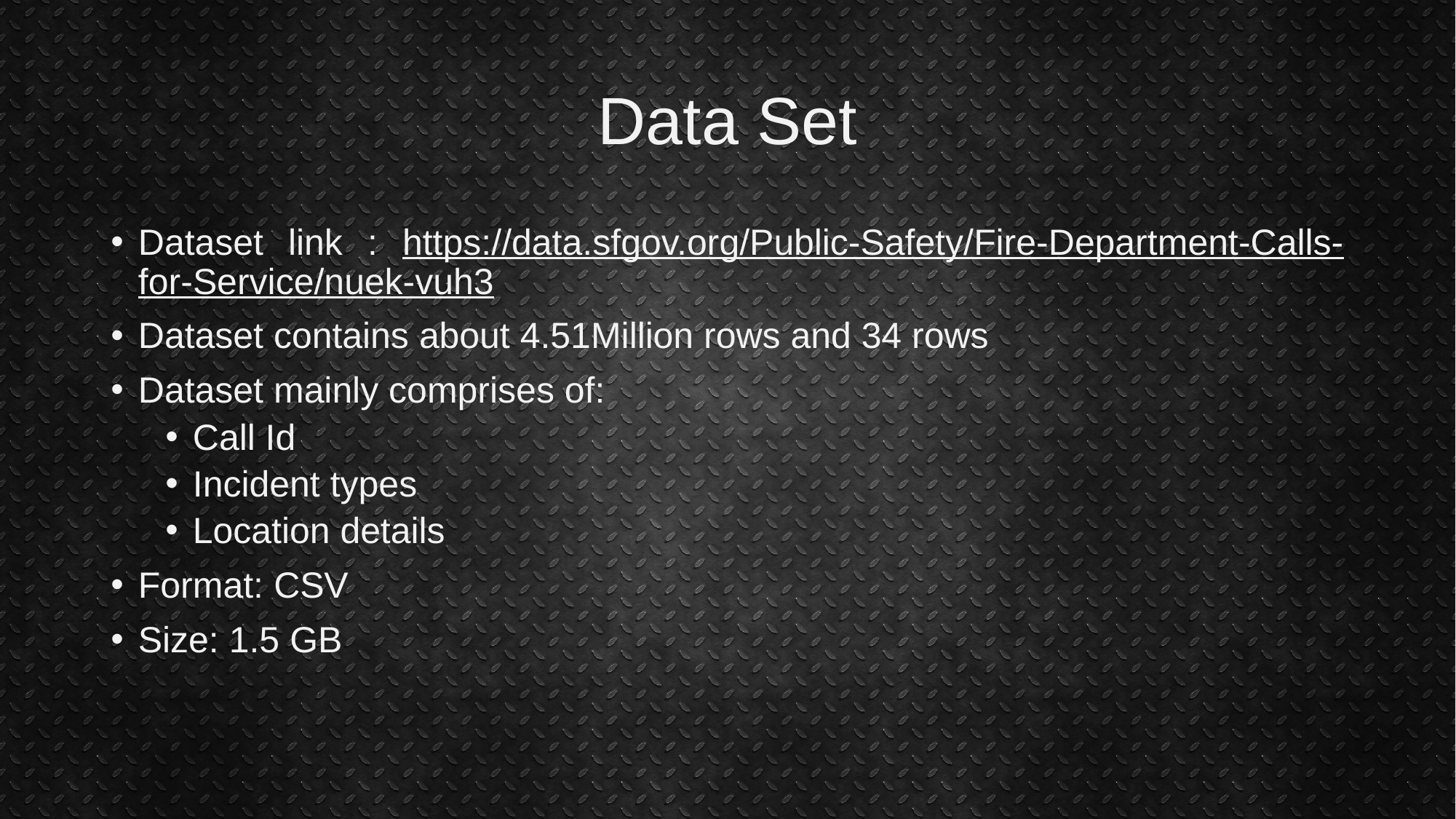

# Data Set
Dataset link : https://data.sfgov.org/Public-Safety/Fire-Department-Calls-for-Service/nuek-vuh3
Dataset contains about 4.51Million rows and 34 rows
Dataset mainly comprises of:
Call Id
Incident types
Location details
Format: CSV
Size: 1.5 GB